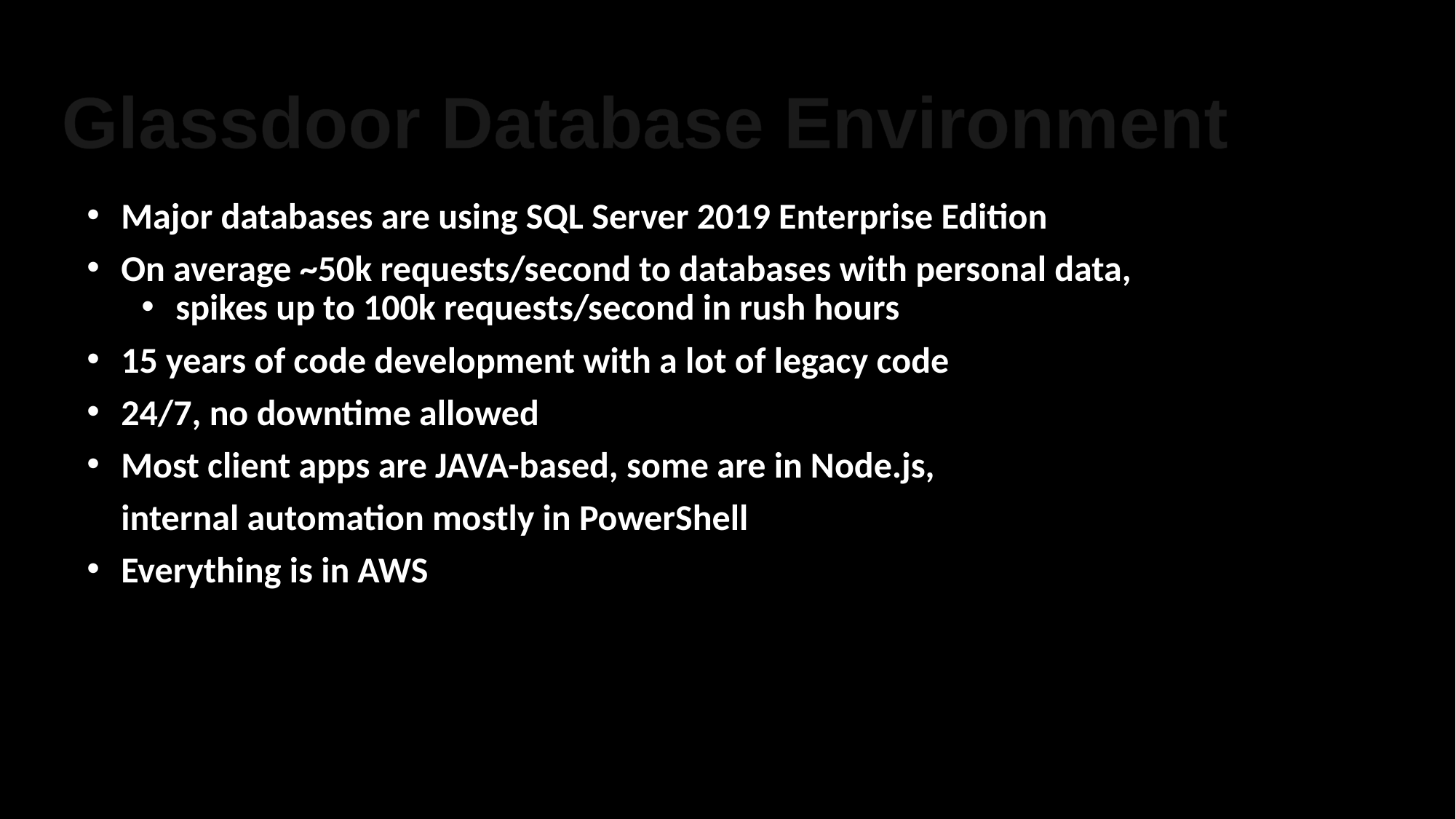

# Glassdoor Database Environment
Major databases are using SQL Server 2019 Enterprise Edition
On average ~50k requests/second to databases with personal data,
spikes up to 100k requests/second in rush hours
15 years of code development with a lot of legacy code
24/7, no downtime allowed
Most client apps are JAVA-based, some are in Node.js,
internal automation mostly in PowerShell
Everything is in AWS